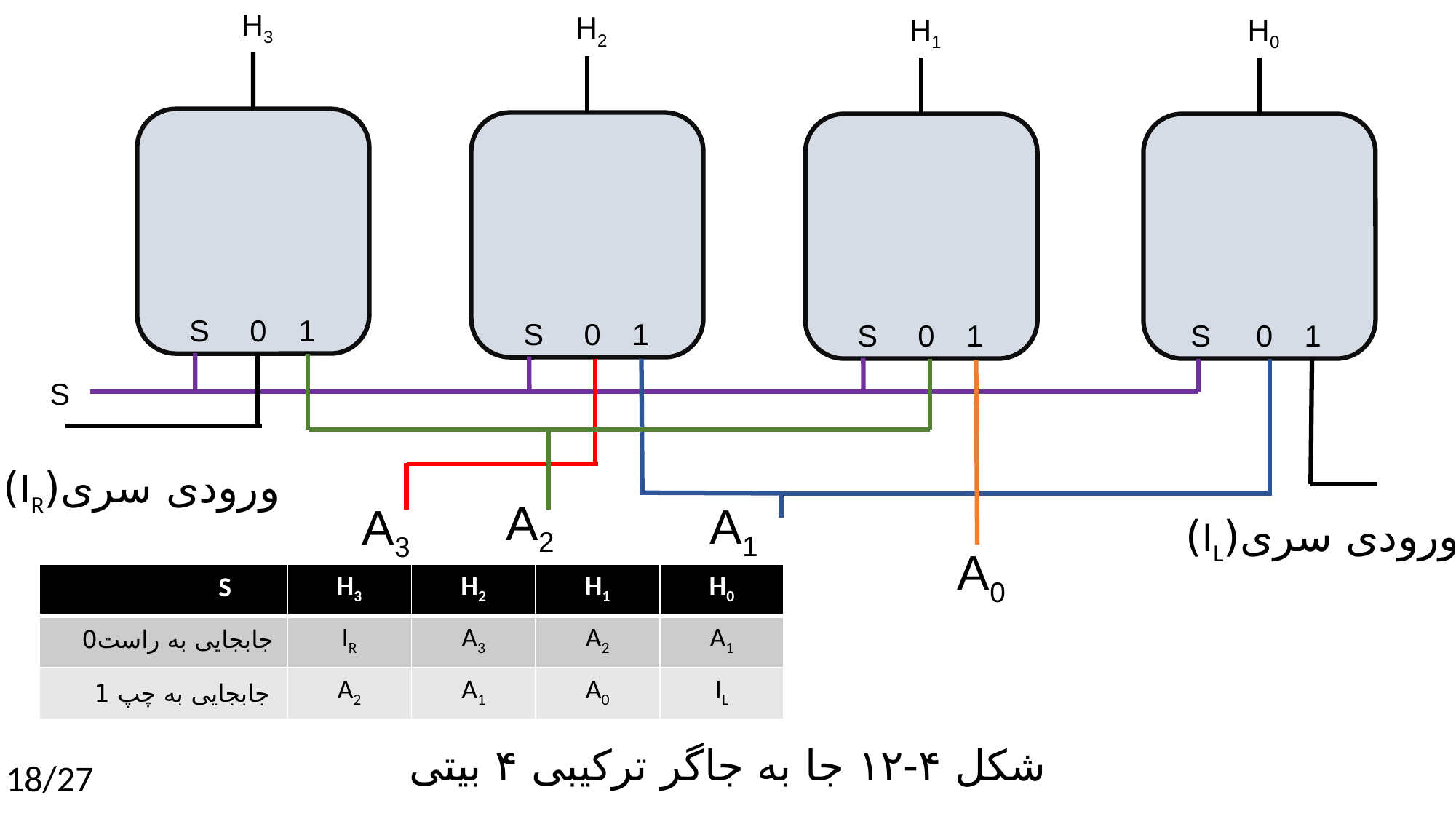

H3

S
0
1
H2

S
0
1
H1

S
0
1
H0

S
0
1
S
ورودی سری(IR)
A2
A1
A3
ورودی سری(IL)
A0
| S | H3 | H2 | H1 | H0 |
| --- | --- | --- | --- | --- |
| جابجایی به راست0 | IR | A3 | A2 | A1 |
| جابجایی به چپ 1 | A2 | A1 | A0 | IL |
شکل ۴-۱۲ جا به جاگر ترکیبی ۴ بیتی
18/27